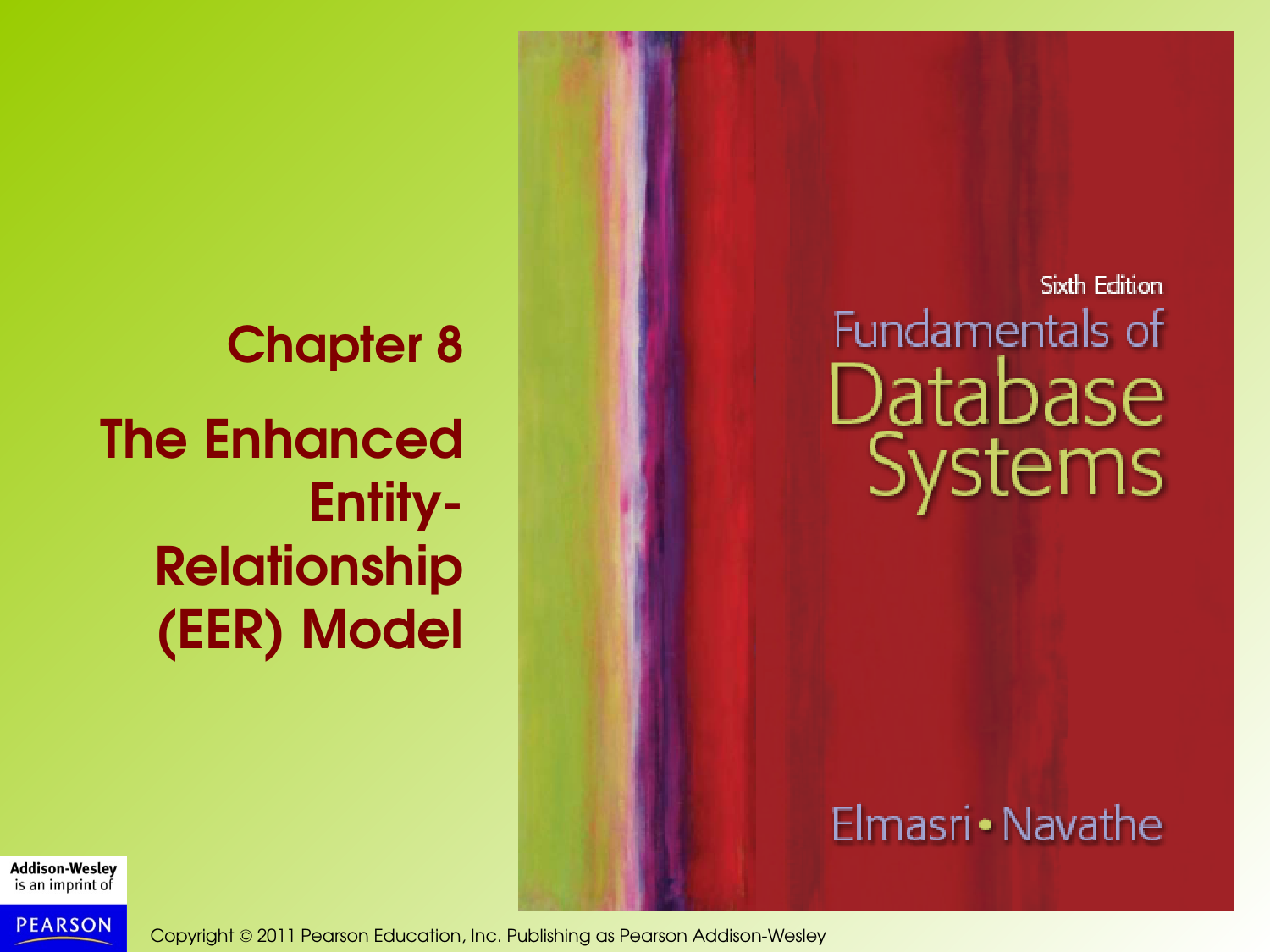

Chapter 8
The Enhanced Entity-Relationship (EER) Model